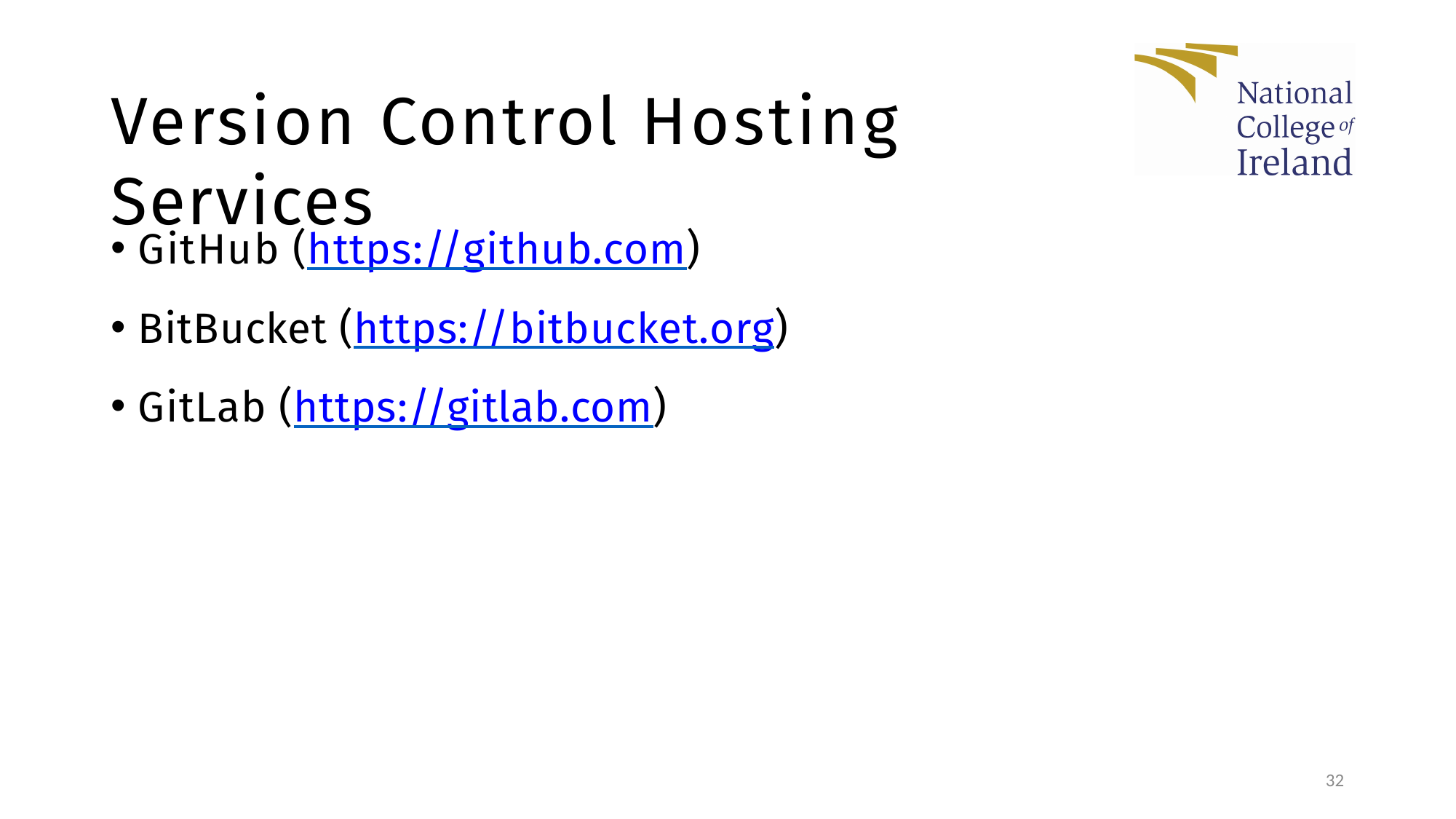

# Version Control Hosting Services
GitHub (https://github.com)
BitBucket (https://bitbucket.org)
GitLab (https://gitlab.com)
32